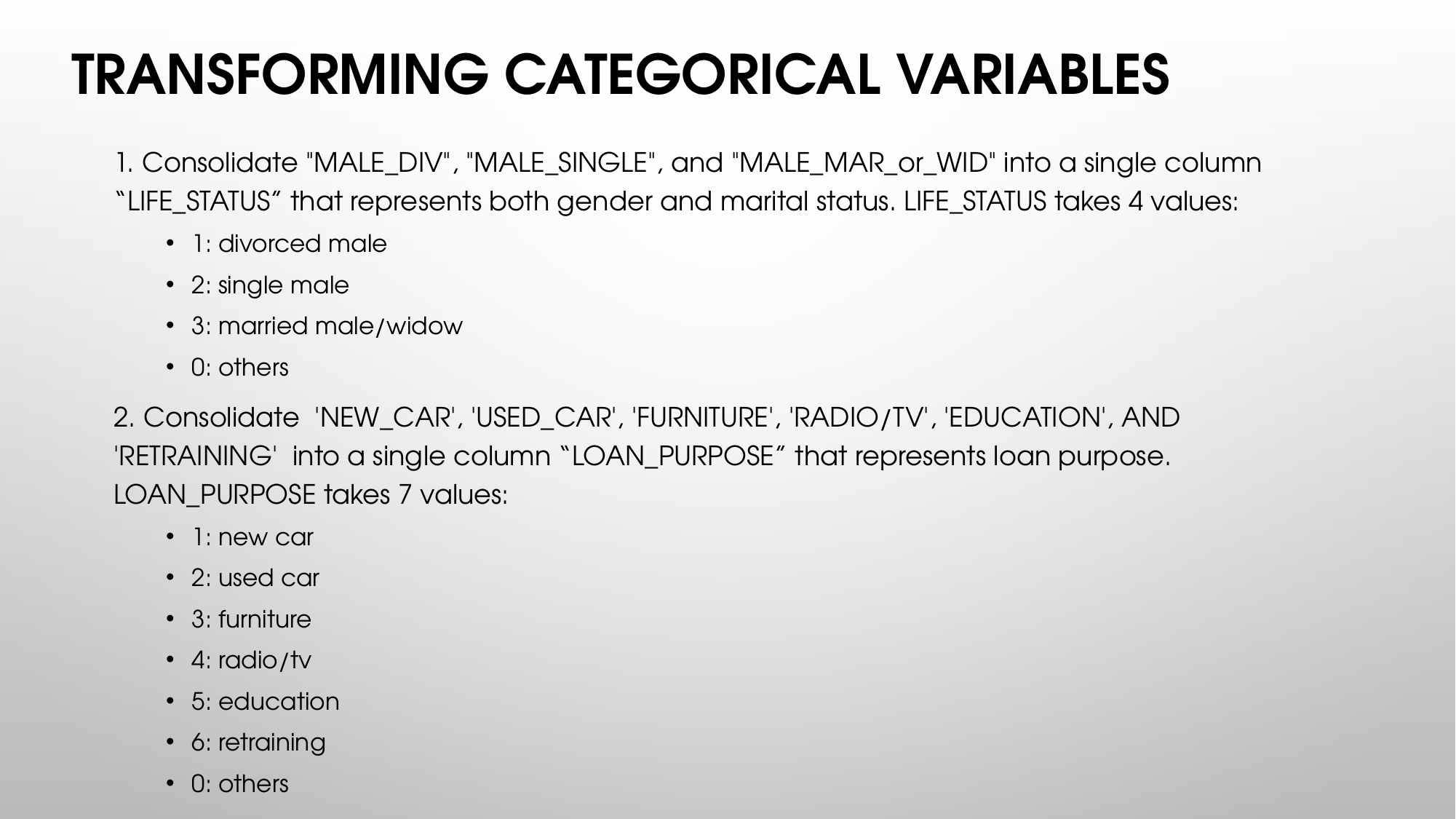

# Transforming categorical variables
1. Consolidate "MALE_DIV", "MALE_SINGLE", and "MALE_MAR_or_WID" into a single column “LIFE_STATUS” that represents both gender and marital status. LIFE_STATUS takes 4 values:
1: divorced male
2: single male
3: married male/widow
0: others
2. Consolidate  'NEW_CAR', 'USED_CAR', 'FURNITURE', 'RADIO/TV', 'EDUCATION', and 'RETRAINING'  into a single column “LOAN_PURPOSE” that represents loan purpose. LOAN_PURPOSE takes 7 values:
1: new car
2: used car
3: furniture
4: radio/tv
5: education
6: retraining
0: others